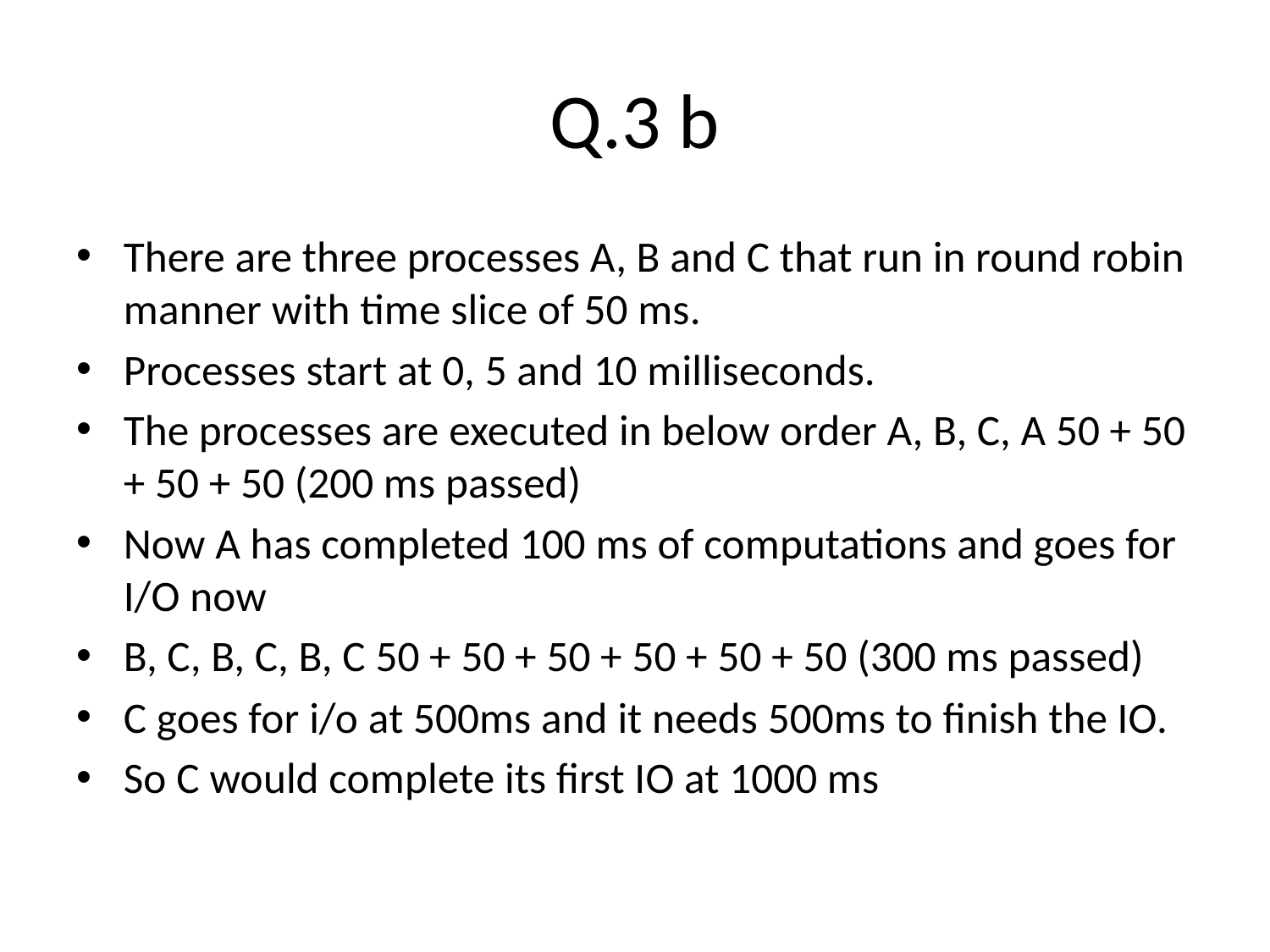

# Q.3 b
There are three processes A, B and C that run in round robin manner with time slice of 50 ms.
Processes start at 0, 5 and 10 milliseconds.
The processes are executed in below order A, B, C, A 50 + 50 + 50 + 50 (200 ms passed)
Now A has completed 100 ms of computations and goes for I/O now
B, C, B, C, B, C 50 + 50 + 50 + 50 + 50 + 50 (300 ms passed)
C goes for i/o at 500ms and it needs 500ms to finish the IO.
So C would complete its first IO at 1000 ms